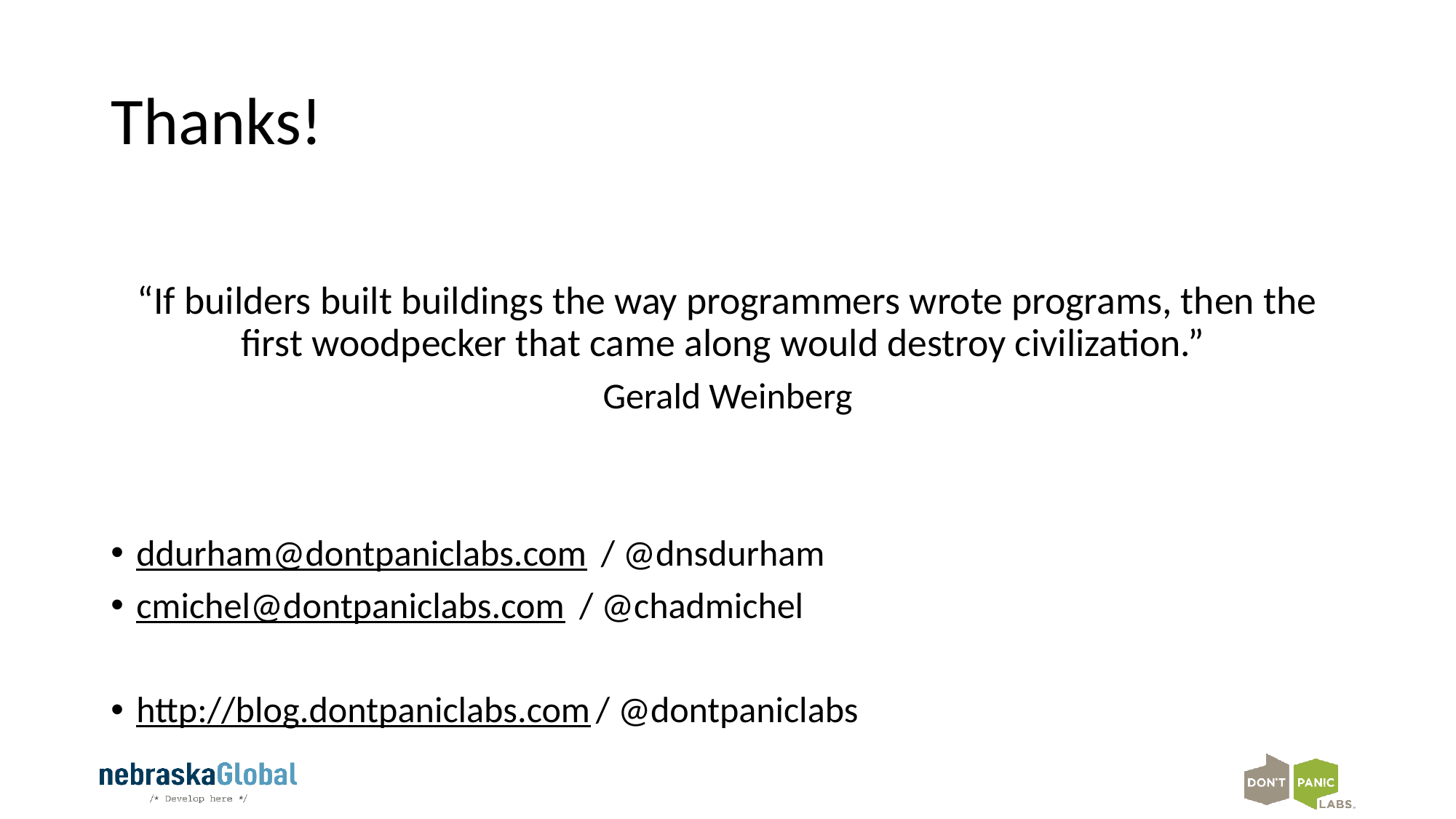

# Thanks!

“If builders built buildings the way programmers wrote programs, then the first woodpecker that came along would destroy civilization.”
Gerald Weinberg

ddurham@dontpaniclabs.com  / @dnsdurham
cmichel@dontpaniclabs.com  / @chadmichel

http://blog.dontpaniclabs.com / @dontpaniclabs